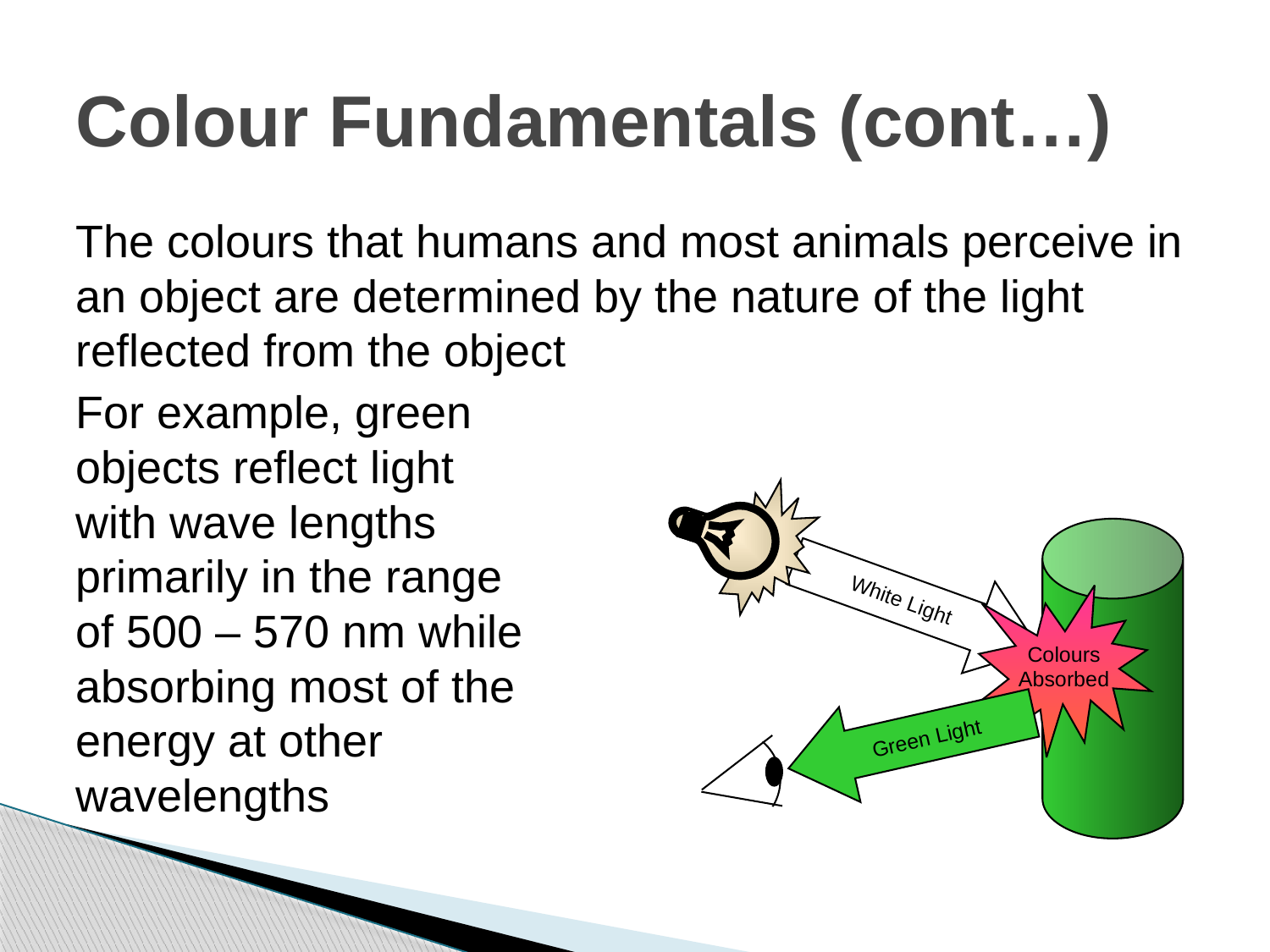

# Colour Fundamentals (cont…)
The colours that humans and most animals perceive in an object are determined by the nature of the light reflected from the object
For example, green
objects reflect light
with wave lengths
primarily in the range
of 500 – 570 nm while
absorbing most of the
energy at other
wavelengths

White Light
Colours Absorbed
Green Light